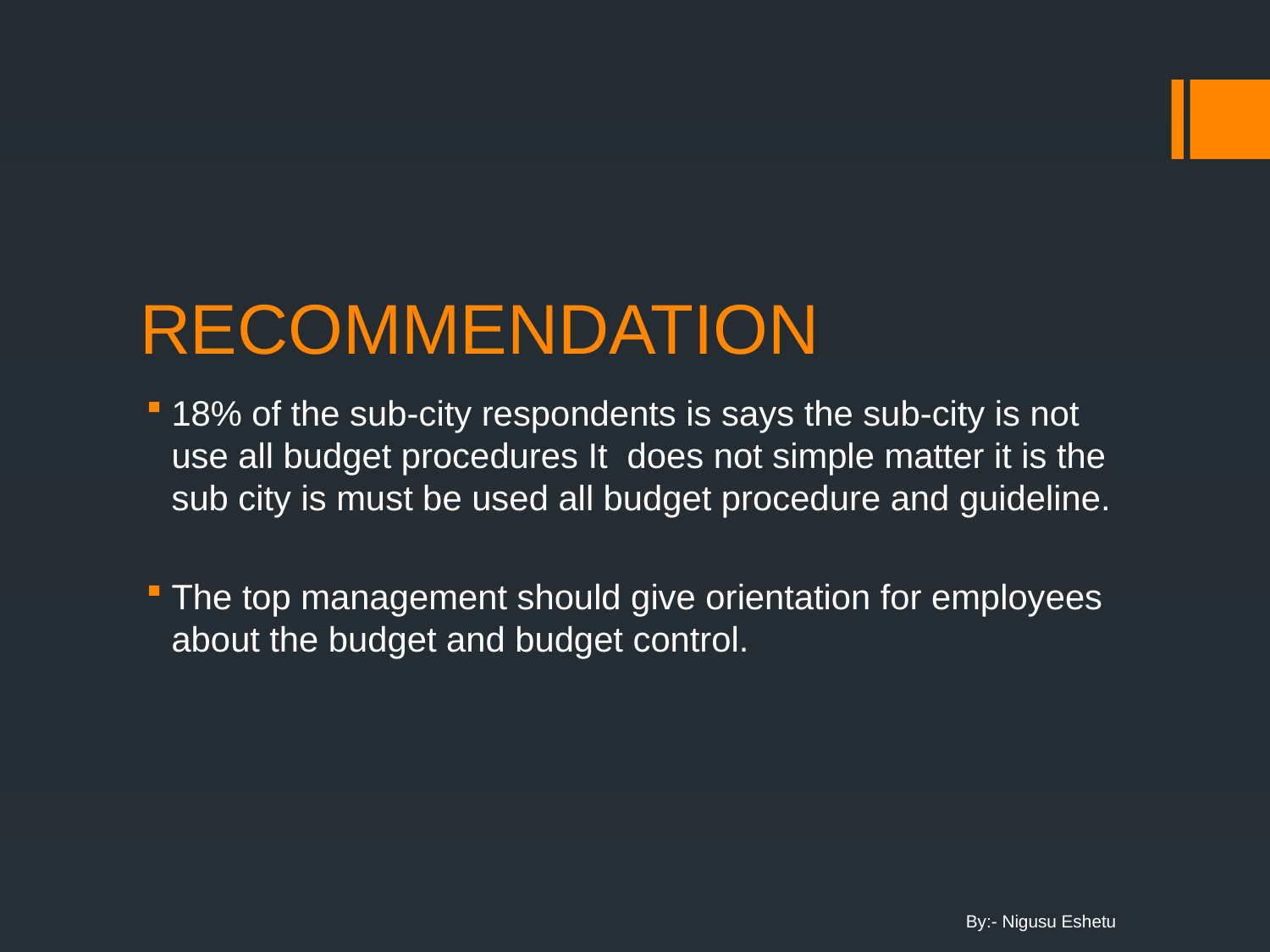

# RECOMMENDATION
18% of the sub-city respondents is says the sub-city is not use all budget procedures It  does not simple matter it is the sub city is must be used all budget procedure and guideline.

The top management should give orientation for employees about the budget and budget control.

By:- Nigusu Eshetu